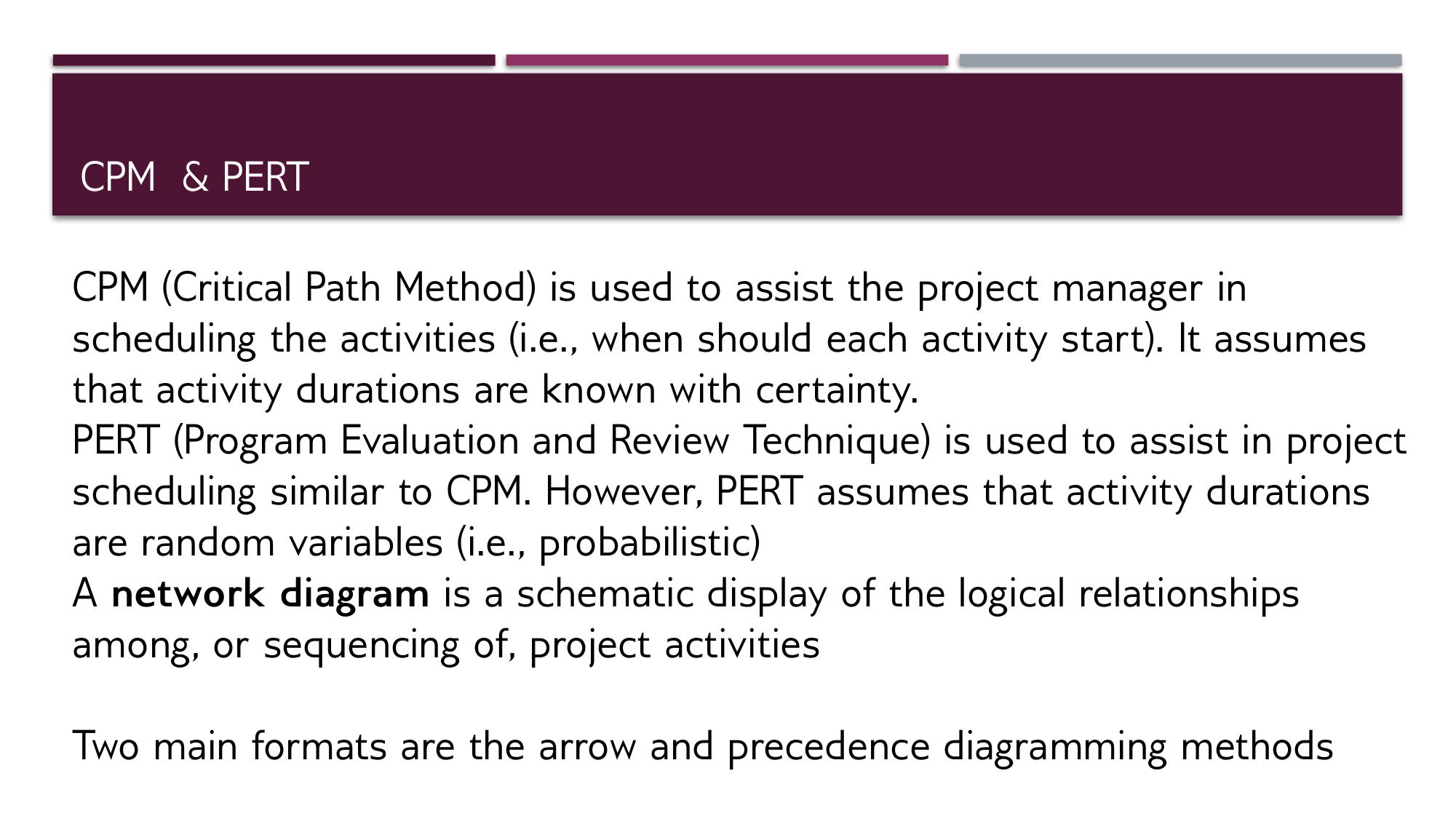

# Cpm  & pert
CPM (Critical Path Method) is used to assist the project manager in scheduling the activities (i.e., when should each activity start). It assumes that activity durations are known with certainty.
PERT (Program Evaluation and Review Technique) is used to assist in project scheduling similar to CPM. However, PERT assumes that activity durations are random variables (i.e., probabilistic)
A network diagram is a schematic display of the logical relationships among, or sequencing of, project activities

Two main formats are the arrow and precedence diagramming methods